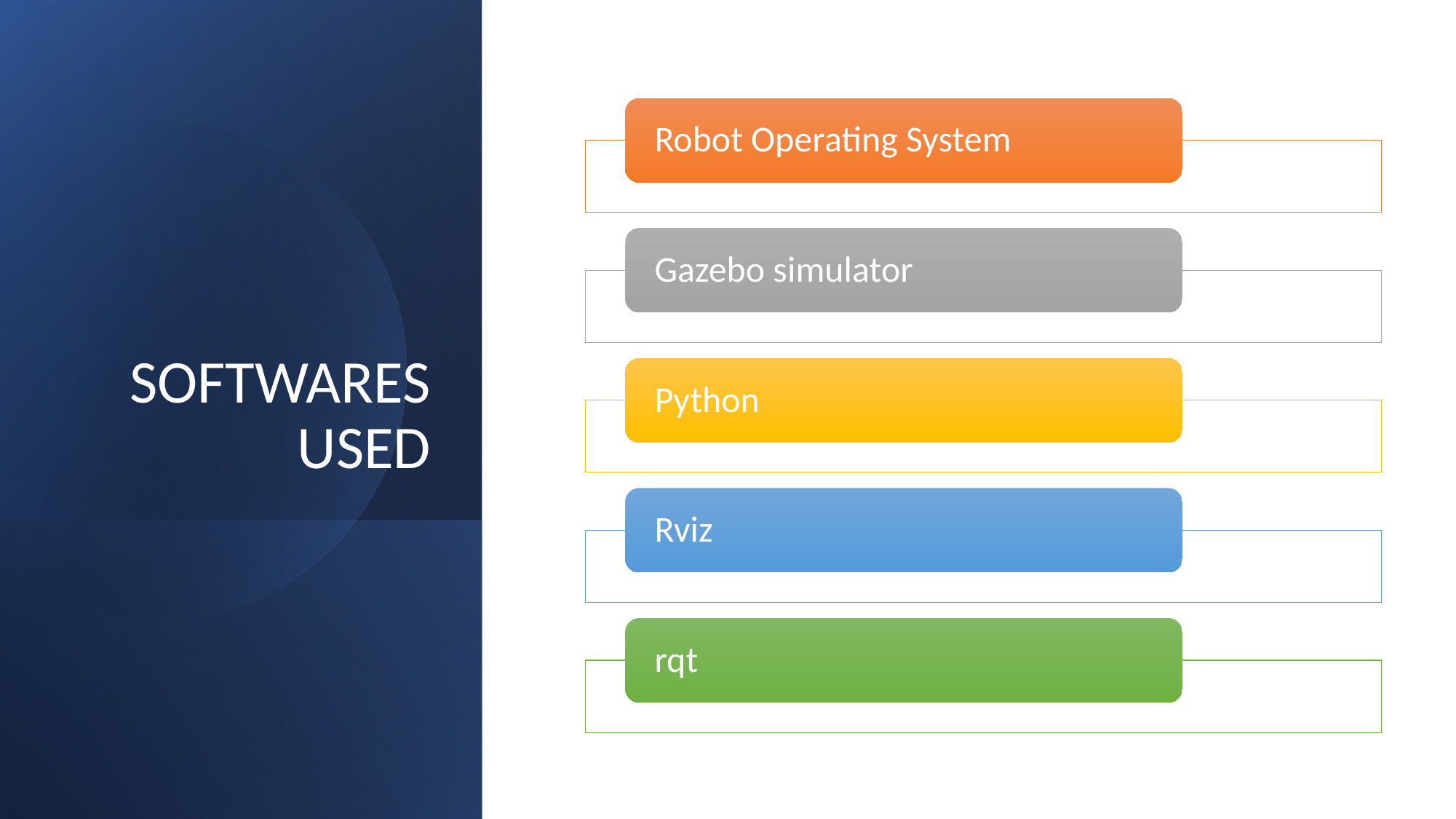

Robot Operating System
Gazebo simulator
Python
Rviz
rqt

# SOFTWARES USED